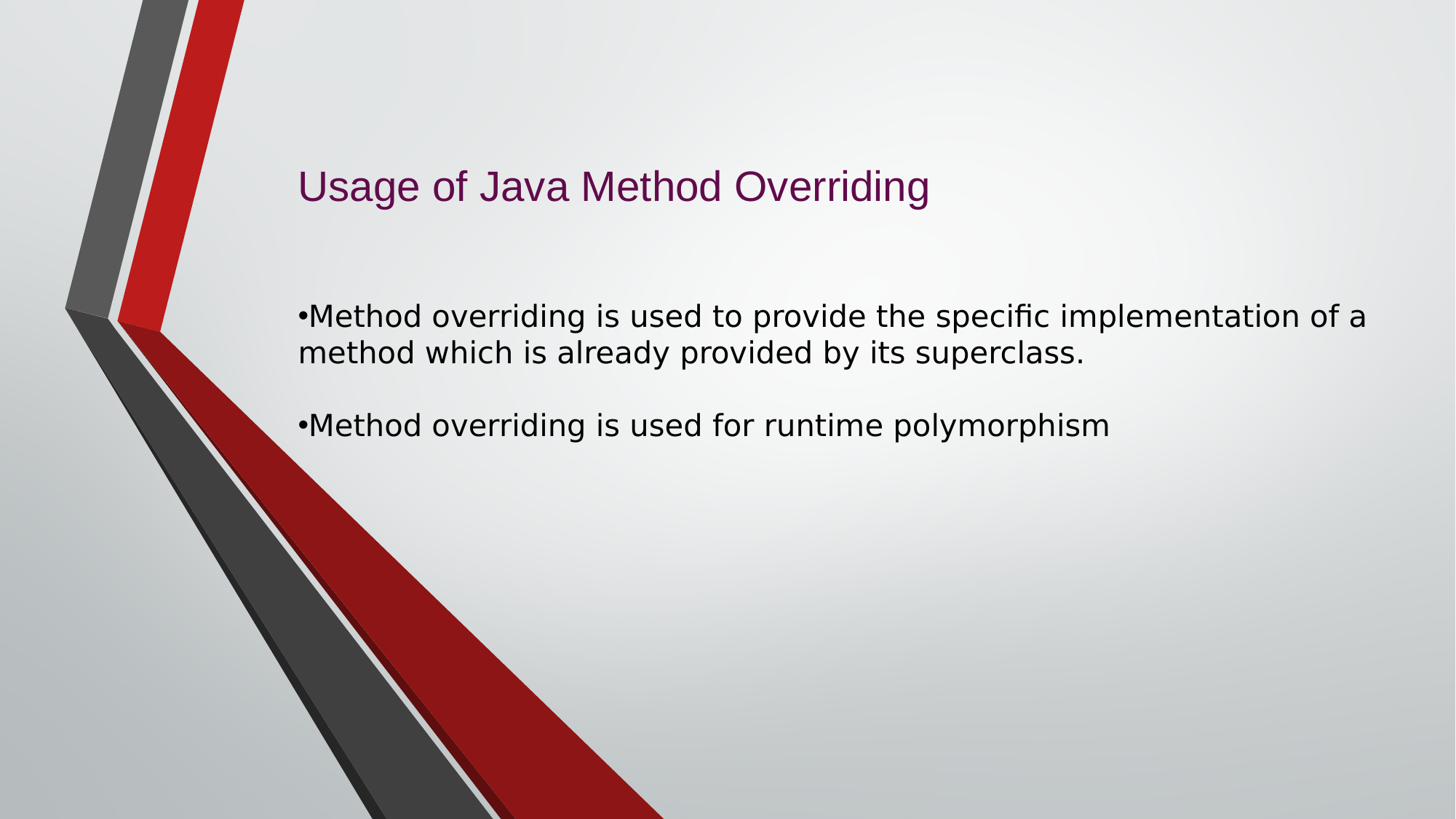

Usage of Java Method Overriding

Method overriding is used to provide the specific implementation of a
method which is already provided by its superclass.

Method overriding is used for runtime polymorphism